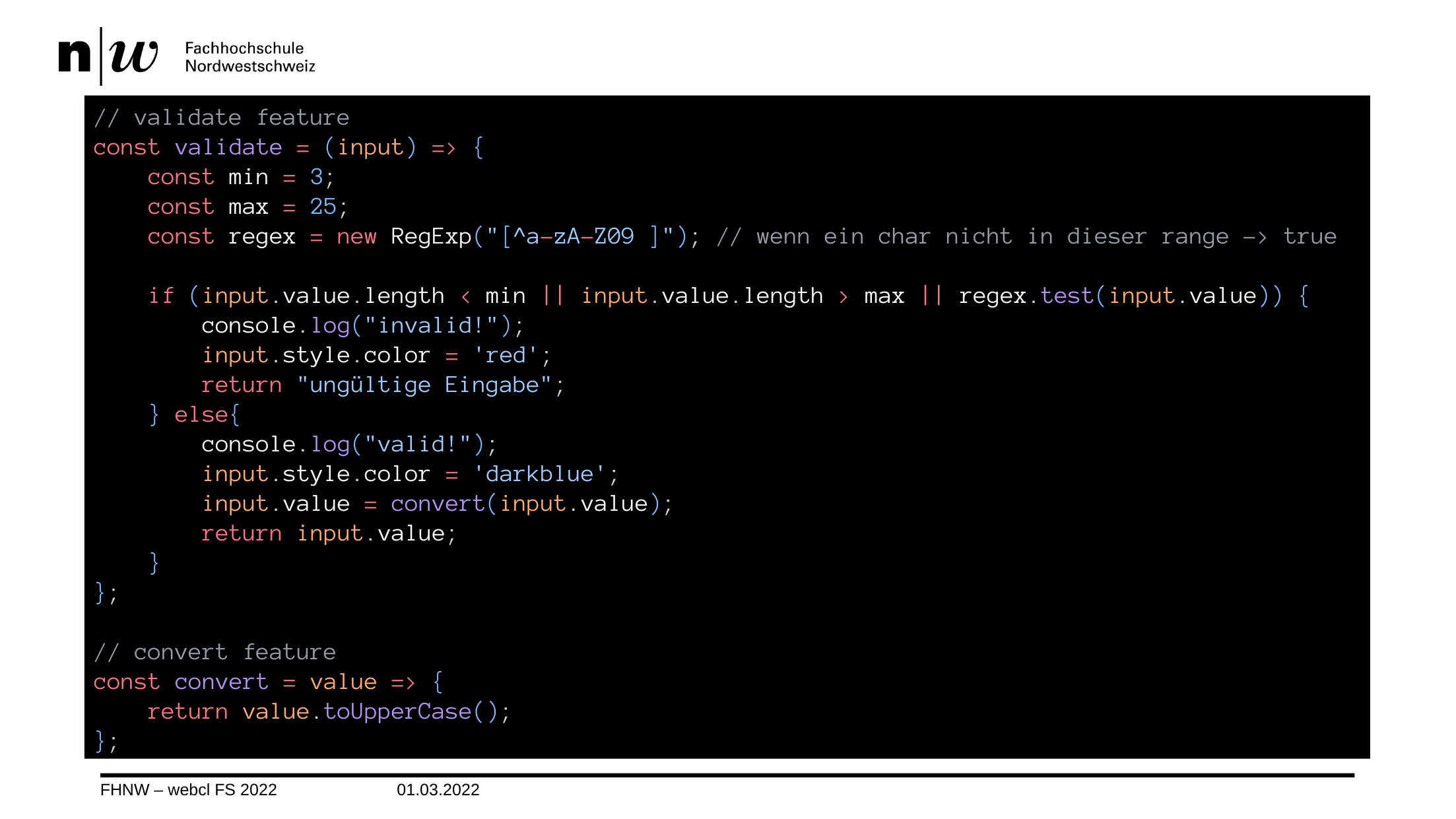

// validate feature
const validate = (input) => {
    const min = 3;
    const max = 25;
    const regex = new RegExp("[^a-zA-Z09 ]"); // wenn ein char nicht in dieser range -> true
    if (input.value.length < min || input.value.length > max || regex.test(input.value)) {
        console.log("invalid!");
        input.style.color = 'red';
        return "ungültige Eingabe";
    } else{
        console.log("valid!");
        input.style.color = 'darkblue';
        input.value = convert(input.value);
        return input.value;
    }
};
// convert feature
const convert = value => {
    return value.toUpperCase();
};
#

FHNW – webcl FS 2022                          01.03.2022